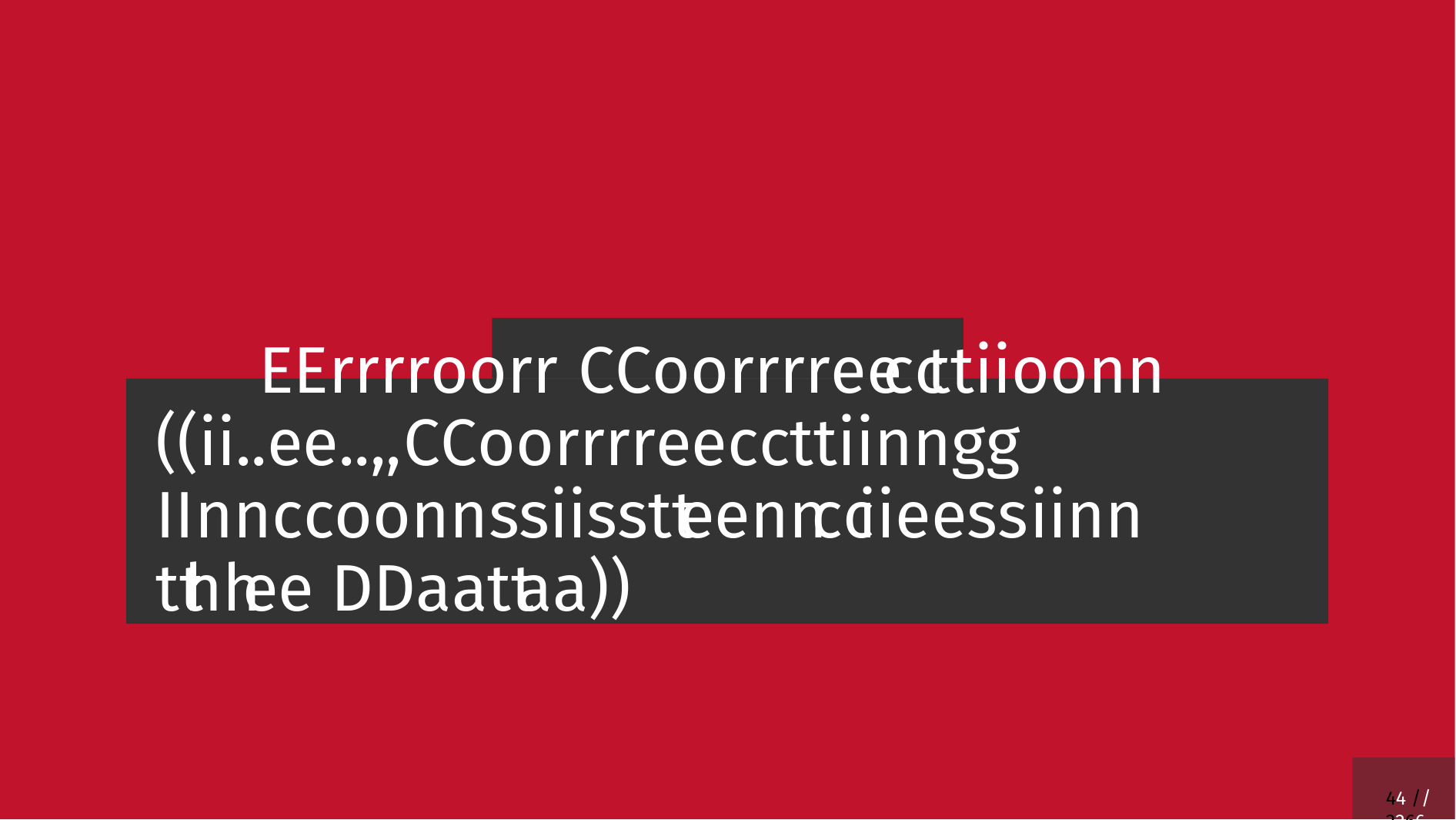

EErrrroorr     CCoorrrreeccttiioonn
((ii..ee..,, CCoorrrreeccttiinngg IInnccoonnssiisstteenncciieess iinn tthhee DDaattaa))

44 // 2266